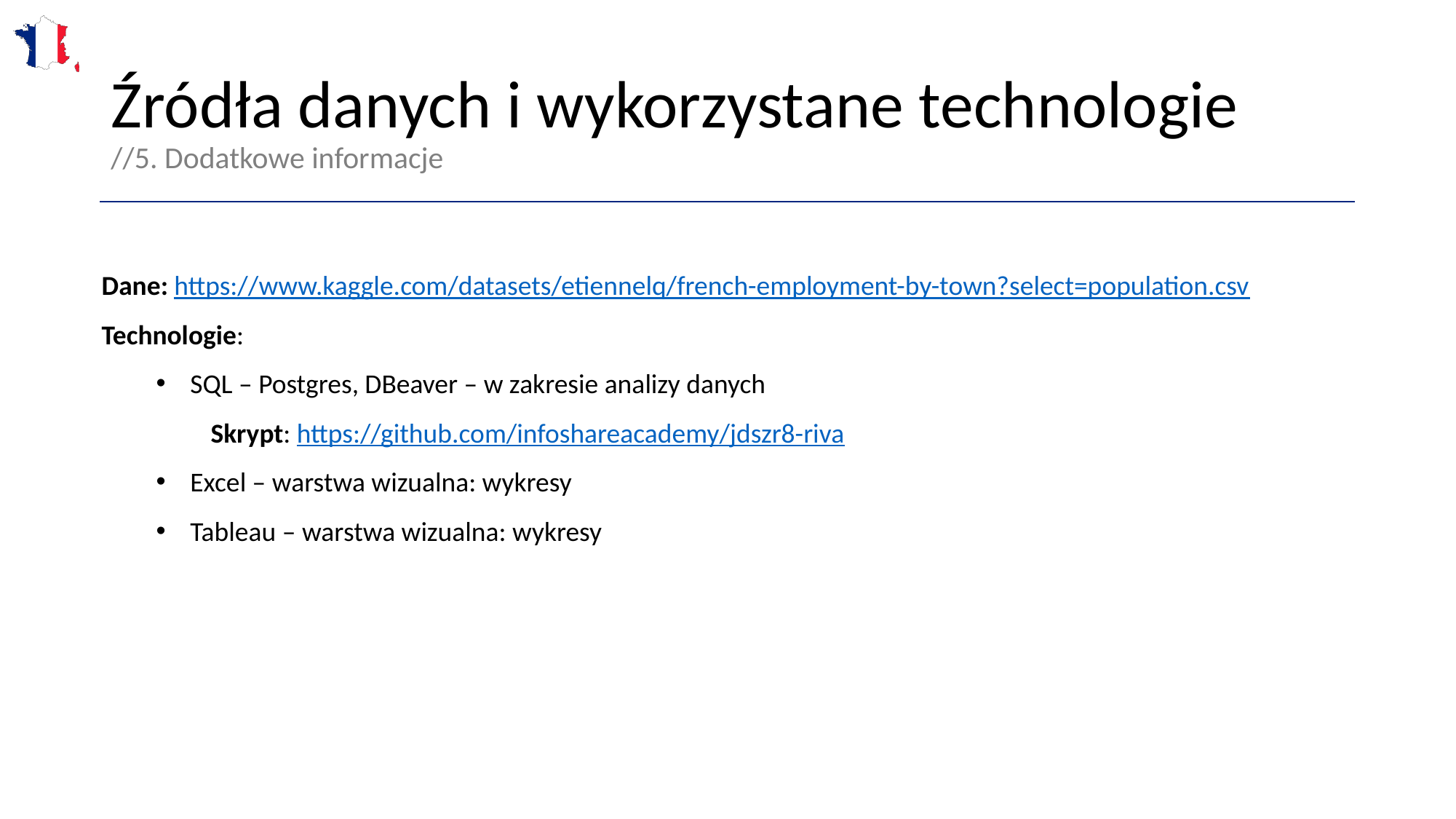

# Źródła danych i wykorzystane technologie //5. Dodatkowe informacje
Dane: https://www.kaggle.com/datasets/etiennelq/french-employment-by-town?select=population.csv
Technologie:
SQL – Postgres, DBeaver – w zakresie analizy danych
Skrypt: https://github.com/infoshareacademy/jdszr8-riva
Excel – warstwa wizualna: wykresy
Tableau – warstwa wizualna: wykresy